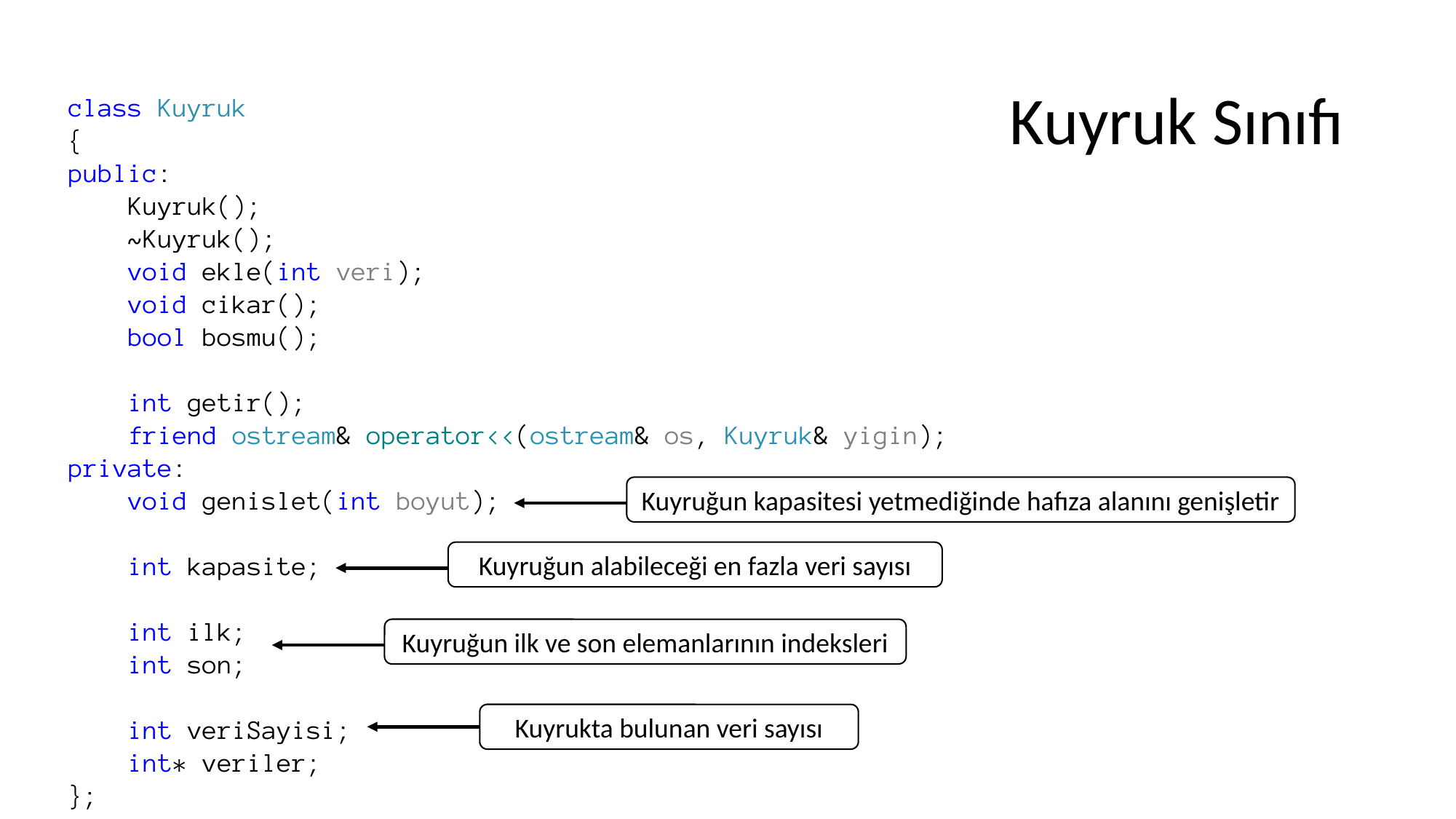

# Kuyruk Sınıfı
class Kuyruk
{
public:
    Kuyruk();
    ~Kuyruk();
    void ekle(int veri);
    void cikar();
    bool bosmu();

    int getir();
    friend ostream& operator<<(ostream& os, Kuyruk& yigin);
private:
    void genislet(int boyut);

    int kapasite;

    int ilk;
    int son;

    int veriSayisi;
    int* veriler;
};
Kuyruğun kapasitesi yetmediğinde hafıza alanını genişletir
Kuyruğun alabileceği en fazla veri sayısı
Kuyruğun ilk ve son elemanlarının indeksleri
Kuyrukta bulunan veri sayısı